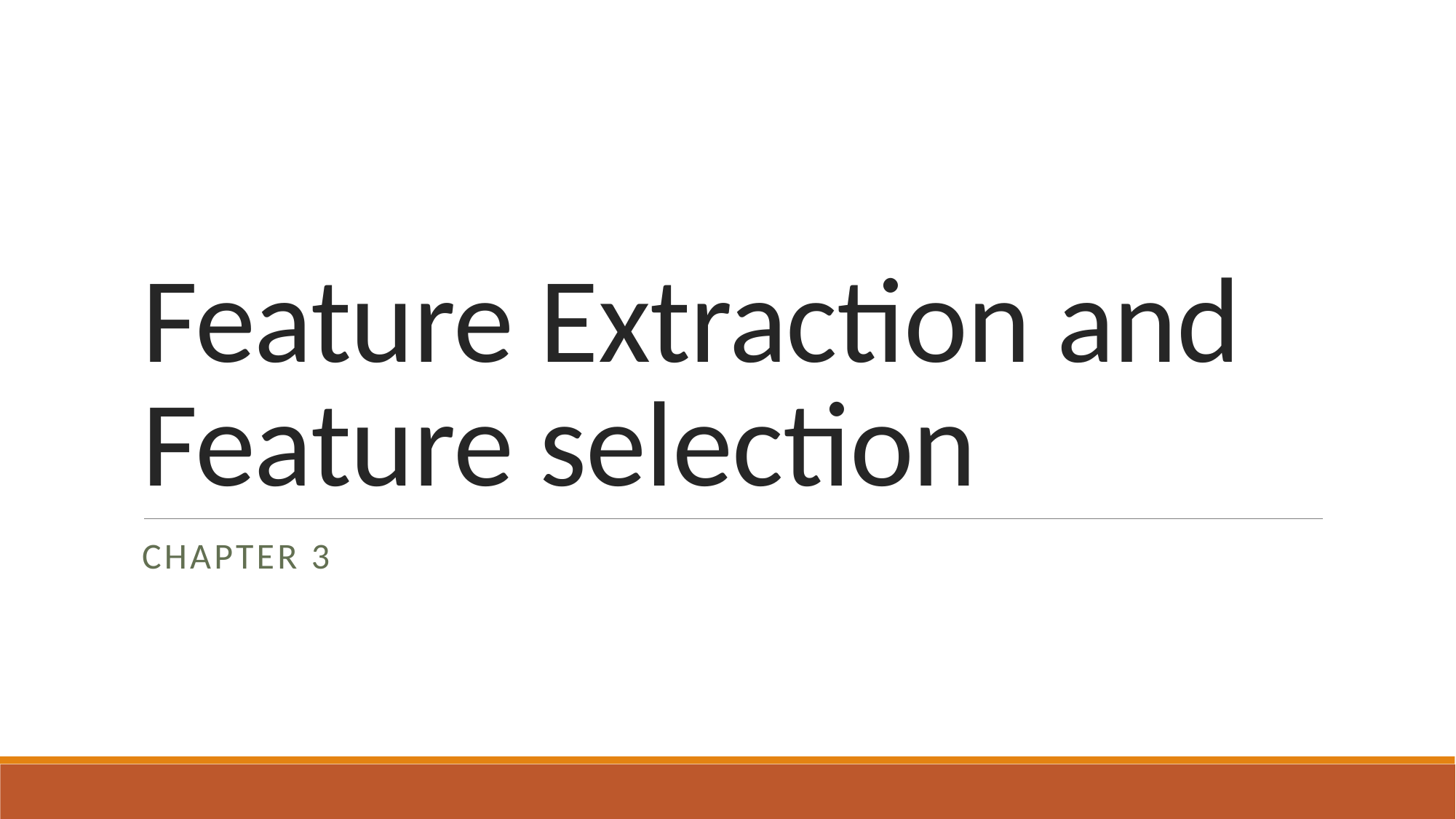

# Feature Extraction and Feature selection
Chapter 3